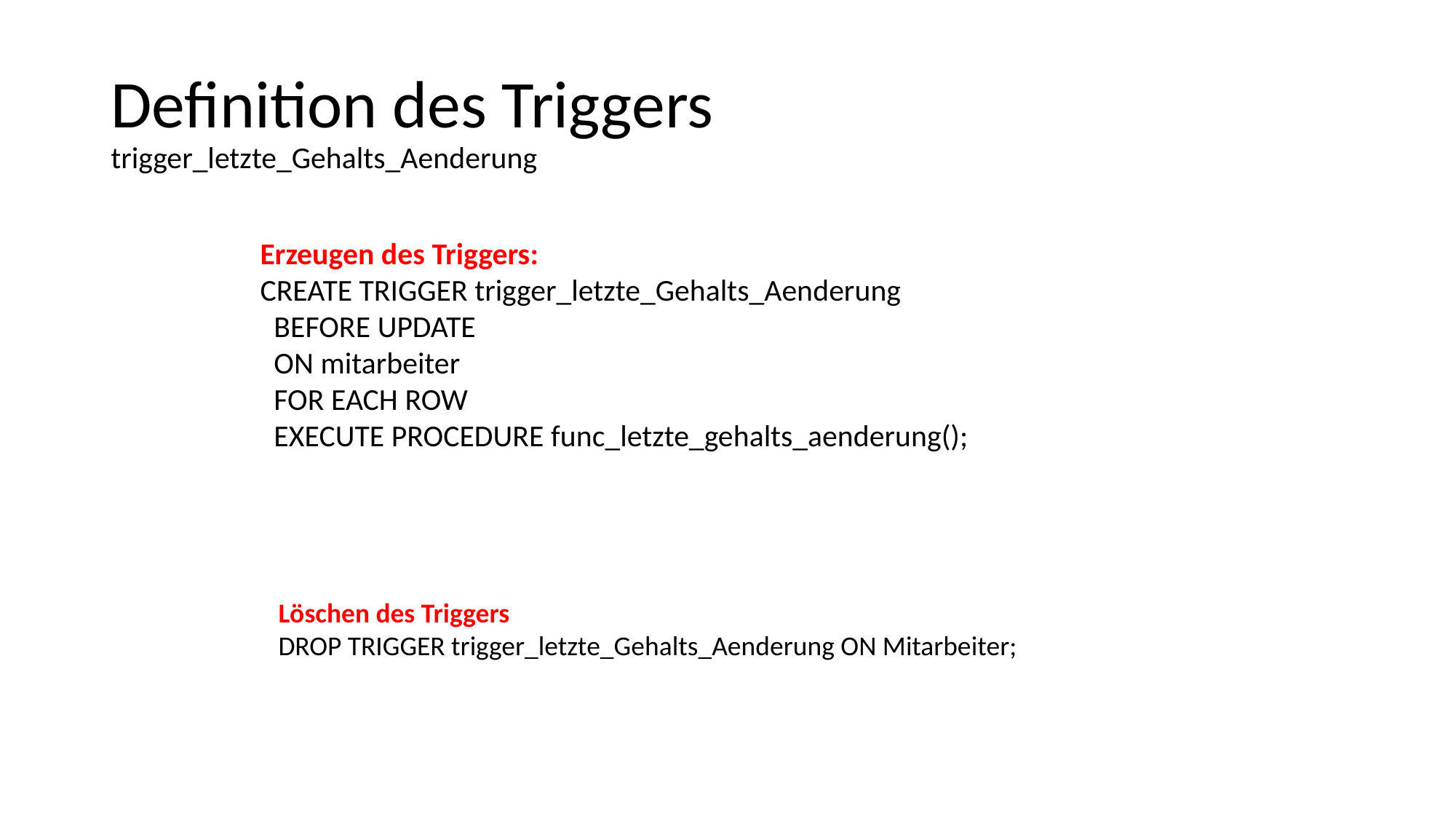

# Definition des Triggers trigger_letzte_Gehalts_Aenderung
Erzeugen des Triggers:
CREATE TRIGGER trigger_letzte_Gehalts_Aenderung
  BEFORE UPDATE
  ON mitarbeiter
  FOR EACH ROW
  EXECUTE PROCEDURE func_letzte_gehalts_aenderung();

Löschen des Triggers
DROP TRIGGER trigger_letzte_Gehalts_Aenderung ON Mitarbeiter;